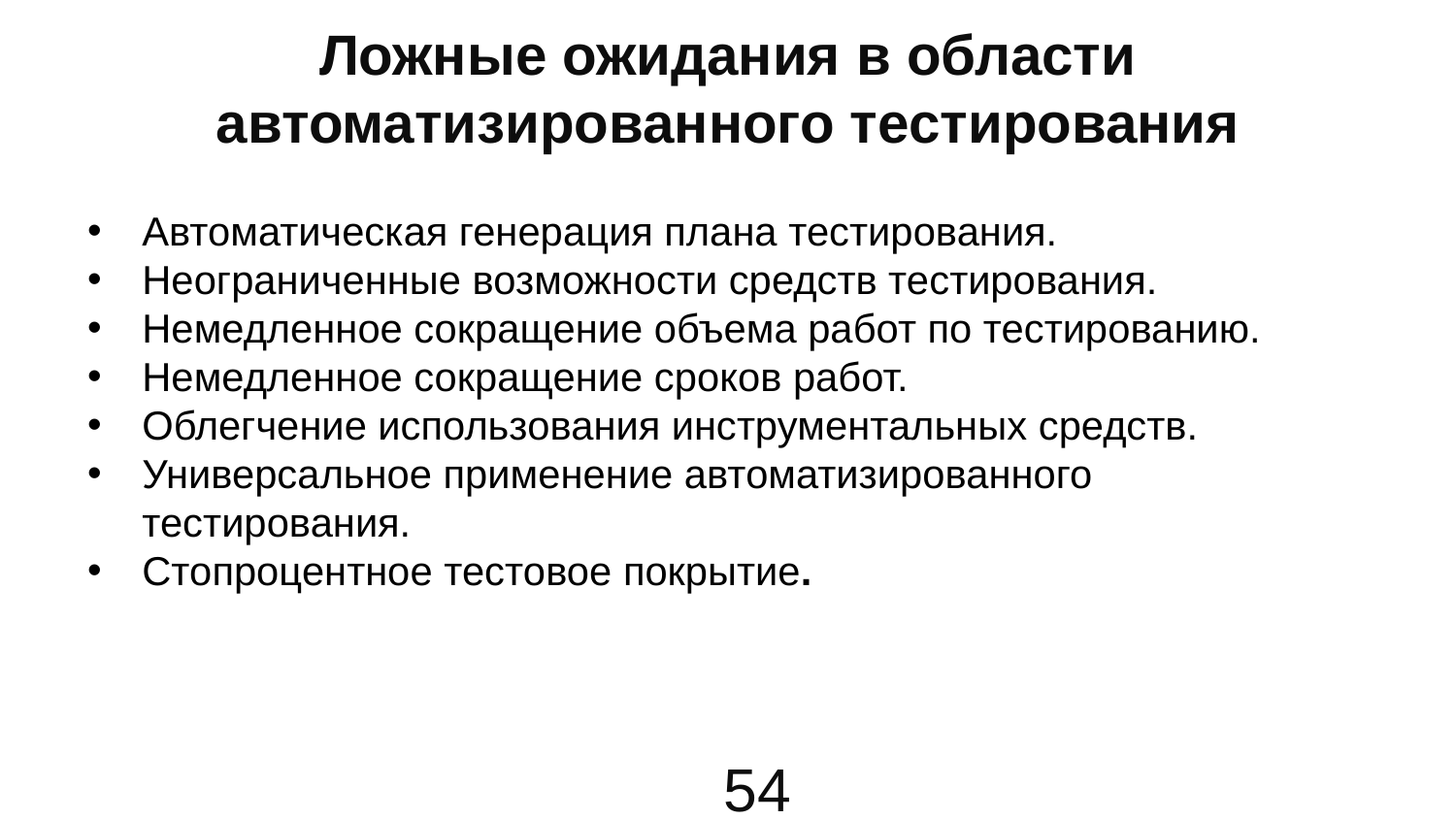

# Ложные ожидания в области автоматизированного тестирования
Автоматическая генерация плана тестирования.
Неограниченные возможности средств тестирования.
Немедленное сокращение объема работ по тестированию.
Немедленное сокращение сроков работ.
Облегчение использования инструментальных средств.
Универсальное применение автоматизированного тестирования.
Стопроцентное тестовое покрытие.

54